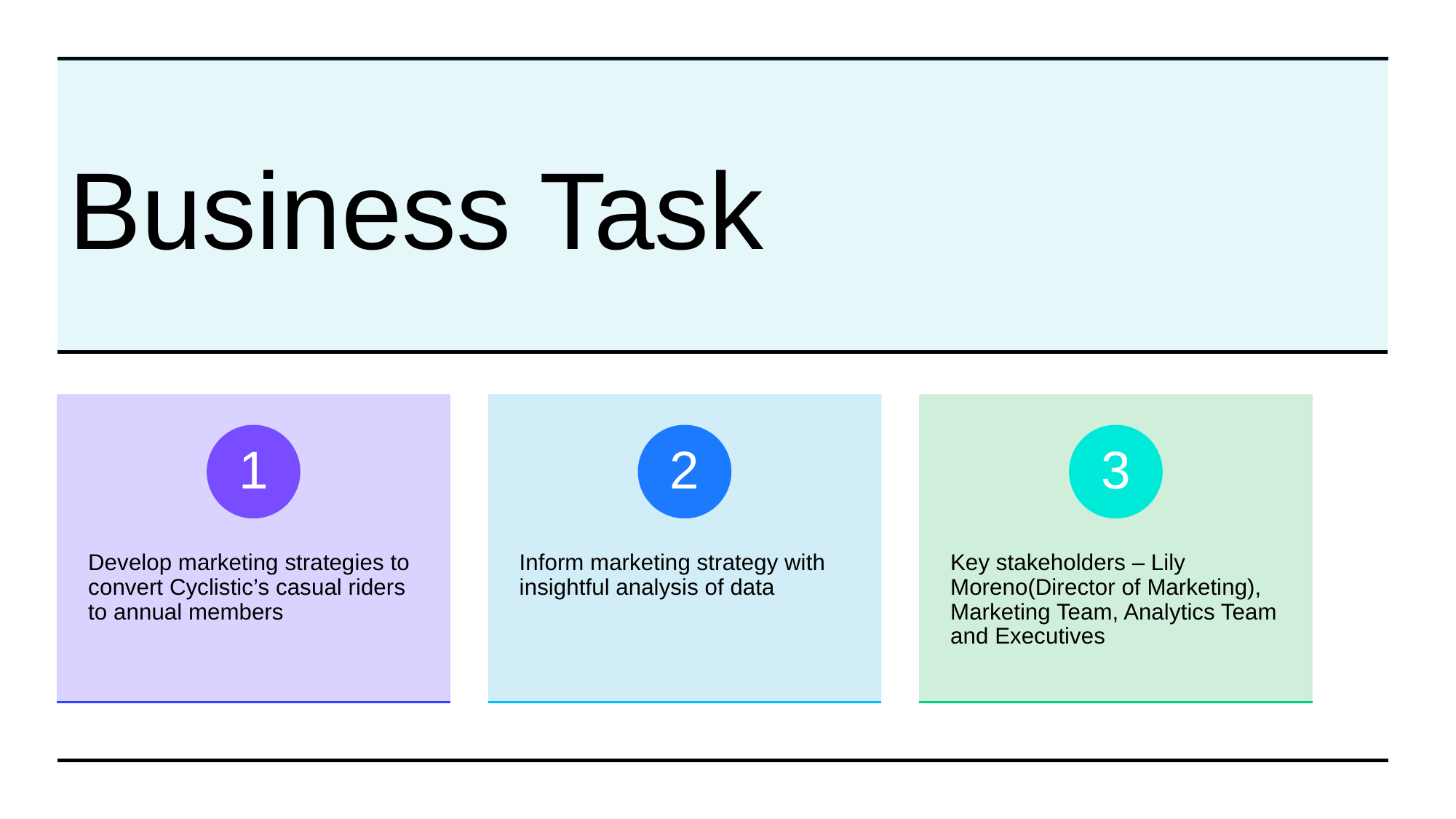

# Business Task
Develop marketing strategies to convert Cyclistic’s casual riders to annual members
1
Inform marketing strategy with insightful analysis of data
2
Key stakeholders – Lily Moreno(Director of Marketing), Marketing Team, Analytics Team and Executives
3